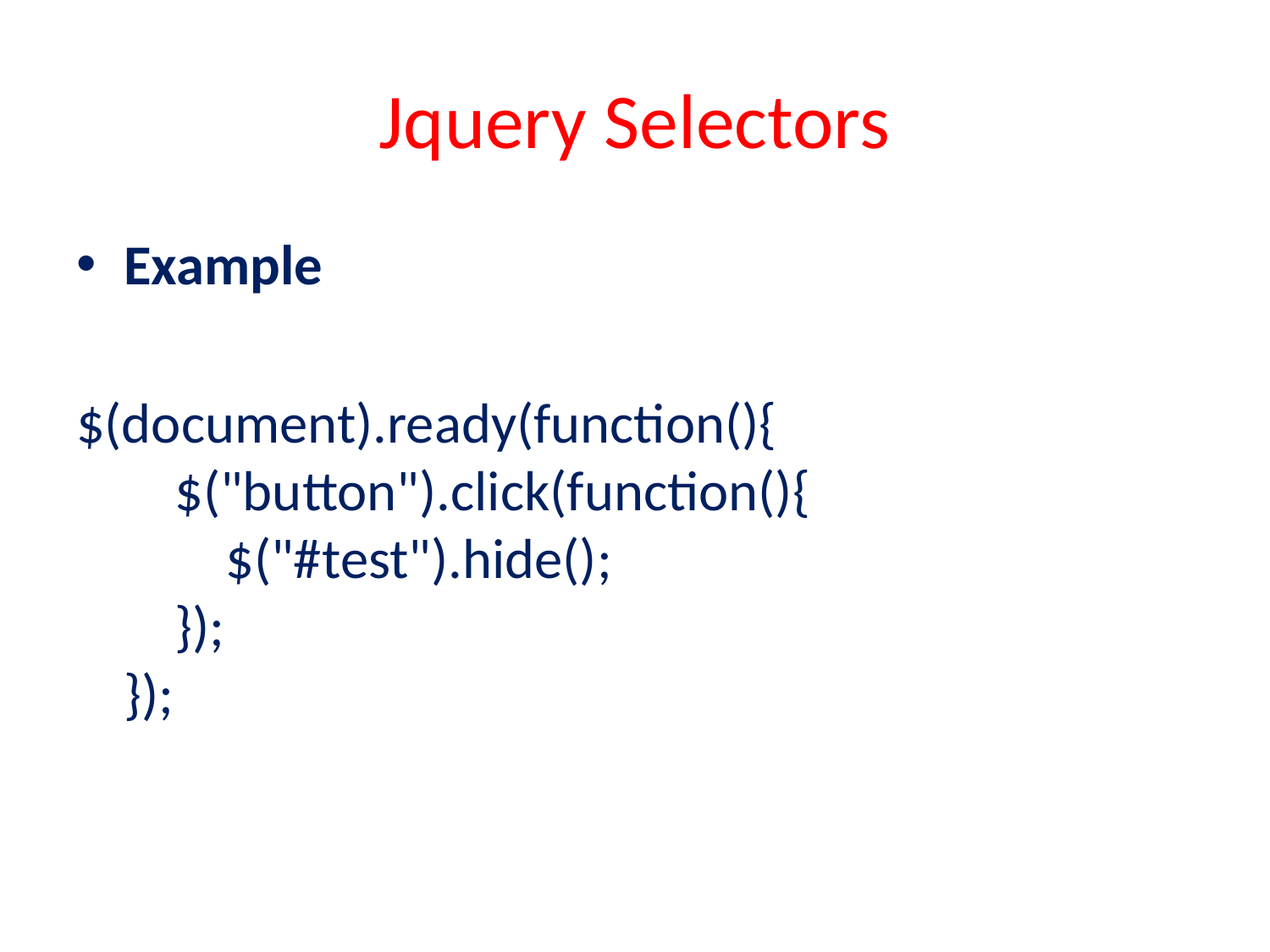

# Jquery Selectors
Example

$(document).ready(function(){
    $("button").click(function(){
        $("#test").hide();
    });
});